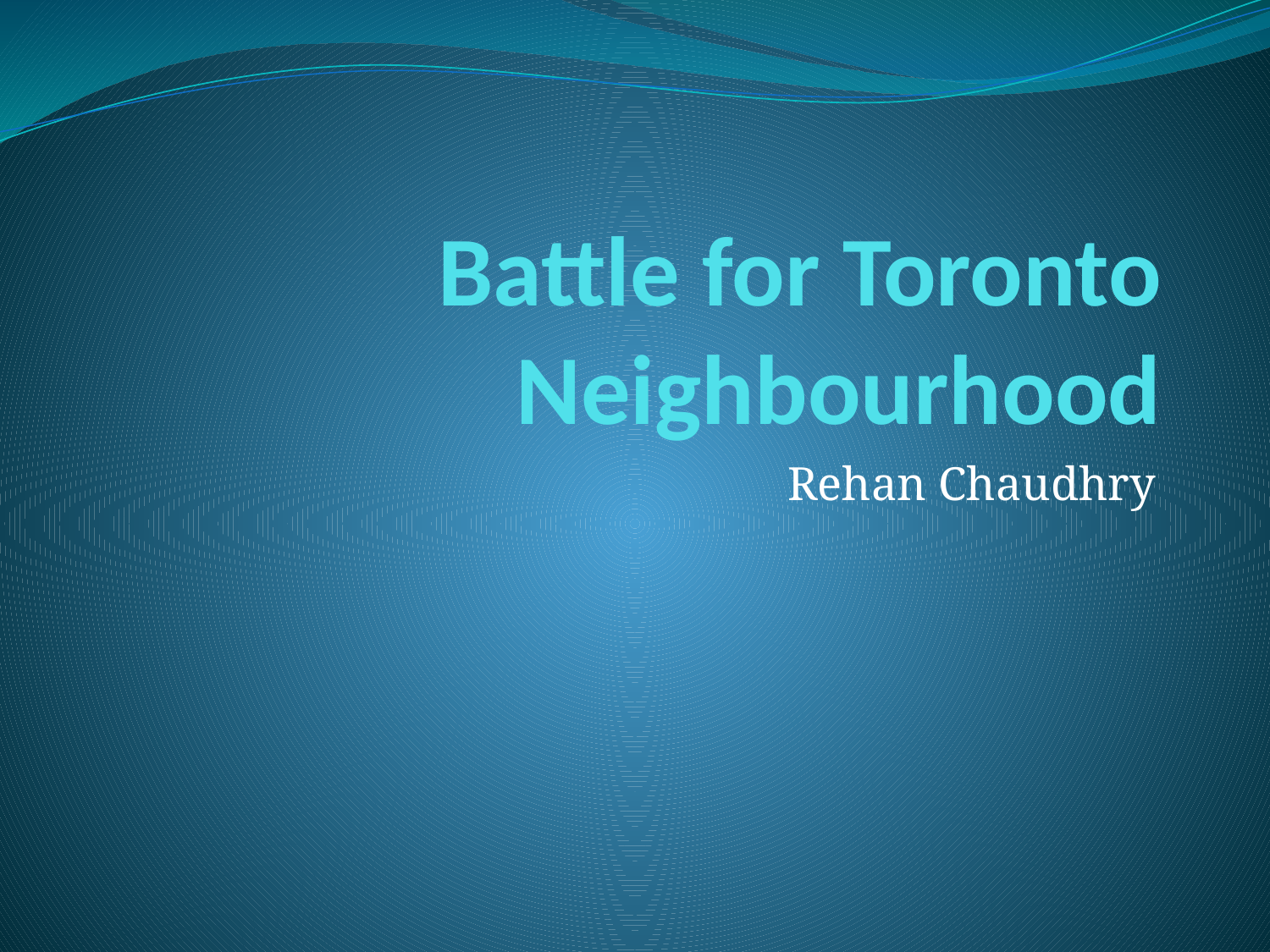

# Battle for Toronto Neighbourhood
Rehan Chaudhry